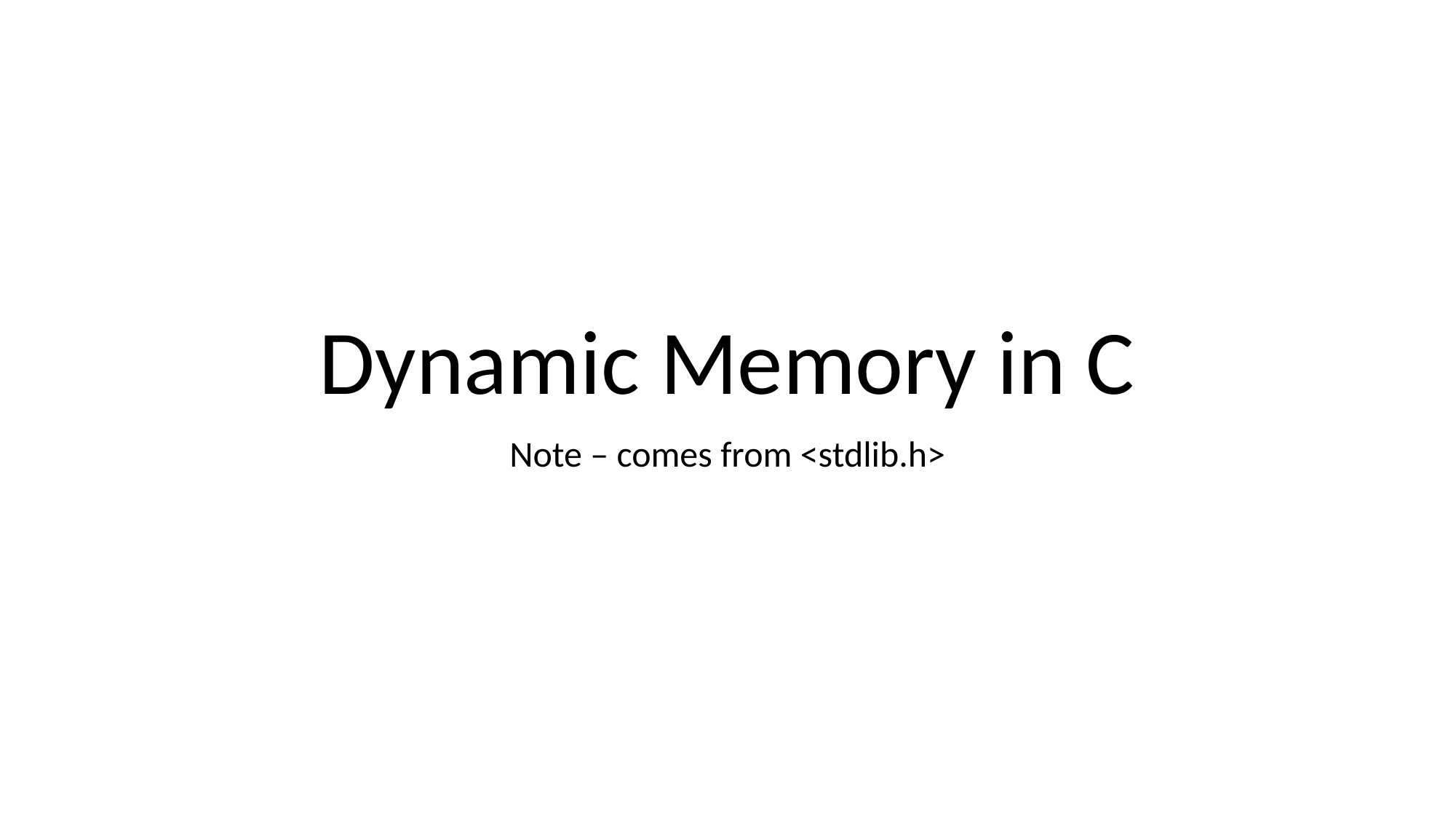

# Dynamic Memory in C
Note – comes from <stdlib.h>